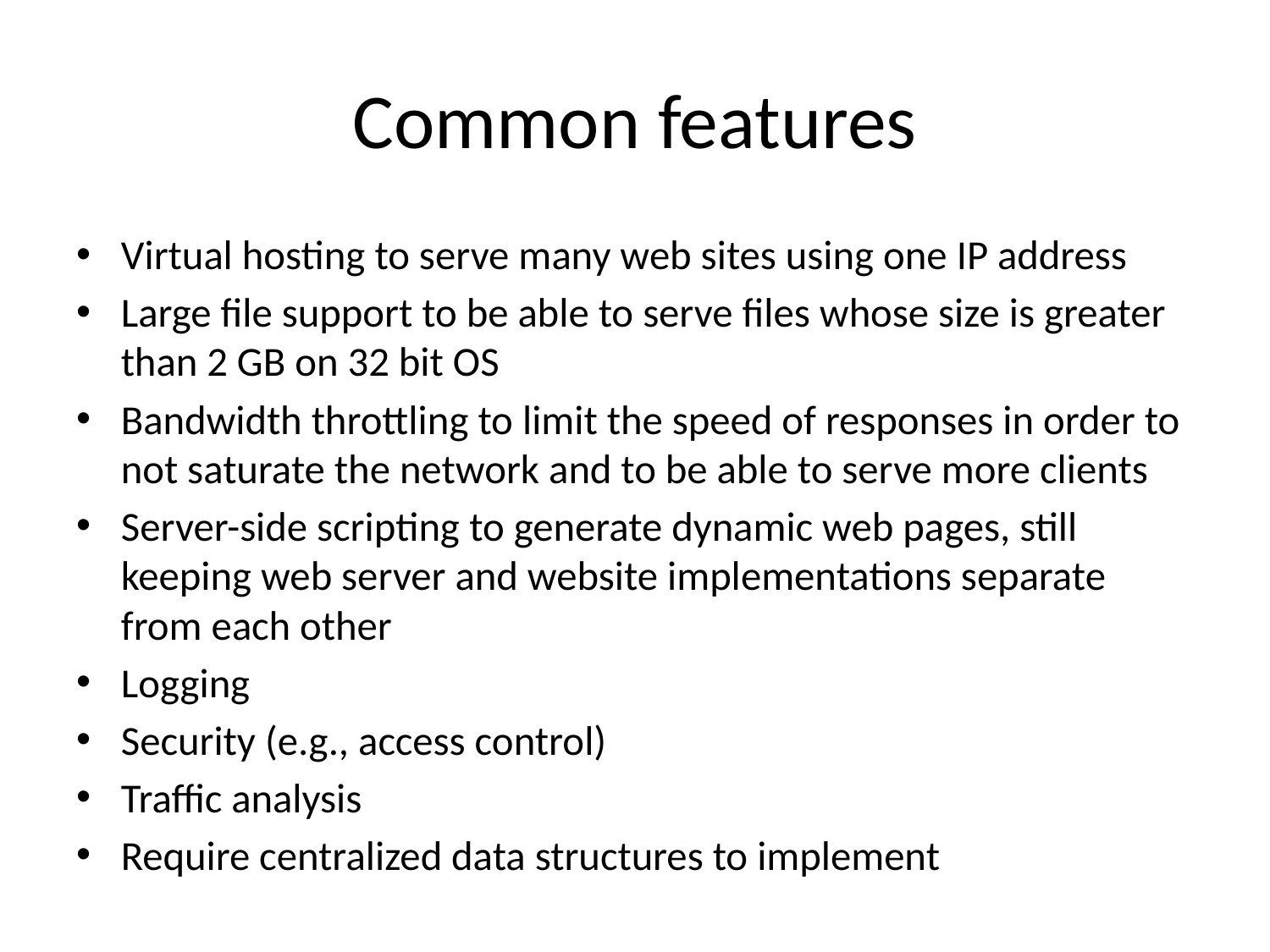

# Common features
Virtual hosting to serve many web sites using one IP address
Large file support to be able to serve files whose size is greater than 2 GB on 32 bit OS
Bandwidth throttling to limit the speed of responses in order to not saturate the network and to be able to serve more clients
Server-side scripting to generate dynamic web pages, still keeping web server and website implementations separate from each other
Logging
Security (e.g., access control)
Traffic analysis
Require centralized data structures to implement